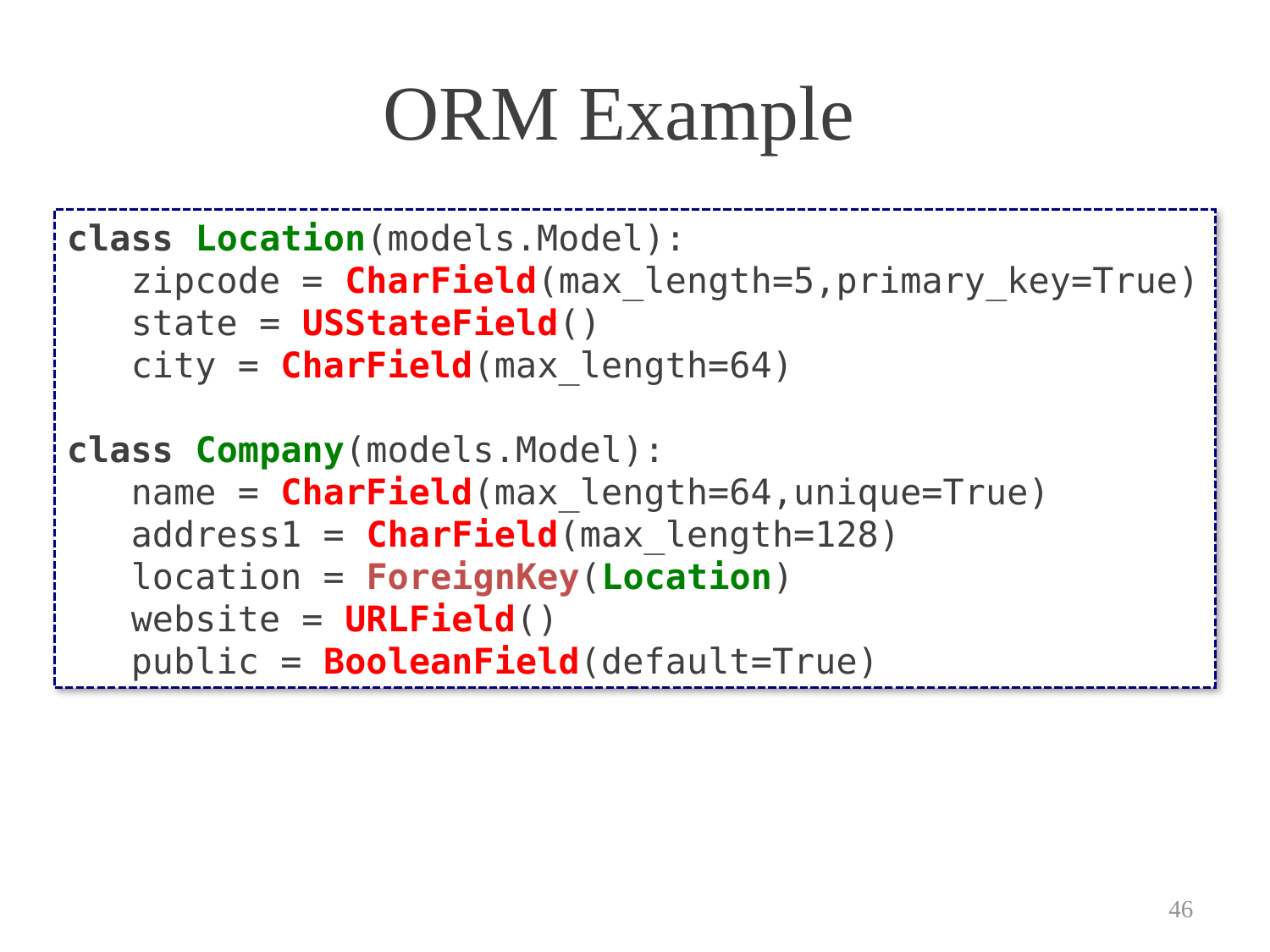

# ORM Example
class Location(models.Model):
   zipcode = CharField(max_length=5,primary_key=True)
   state = USStateField()
   city = CharField(max_length=64)

class Company(models.Model):
   name = CharField(max_length=64,unique=True)
   address1 = CharField(max_length=128)
   location = ForeignKey(Location)
   website = URLField()
   public = BooleanField(default=True)
46